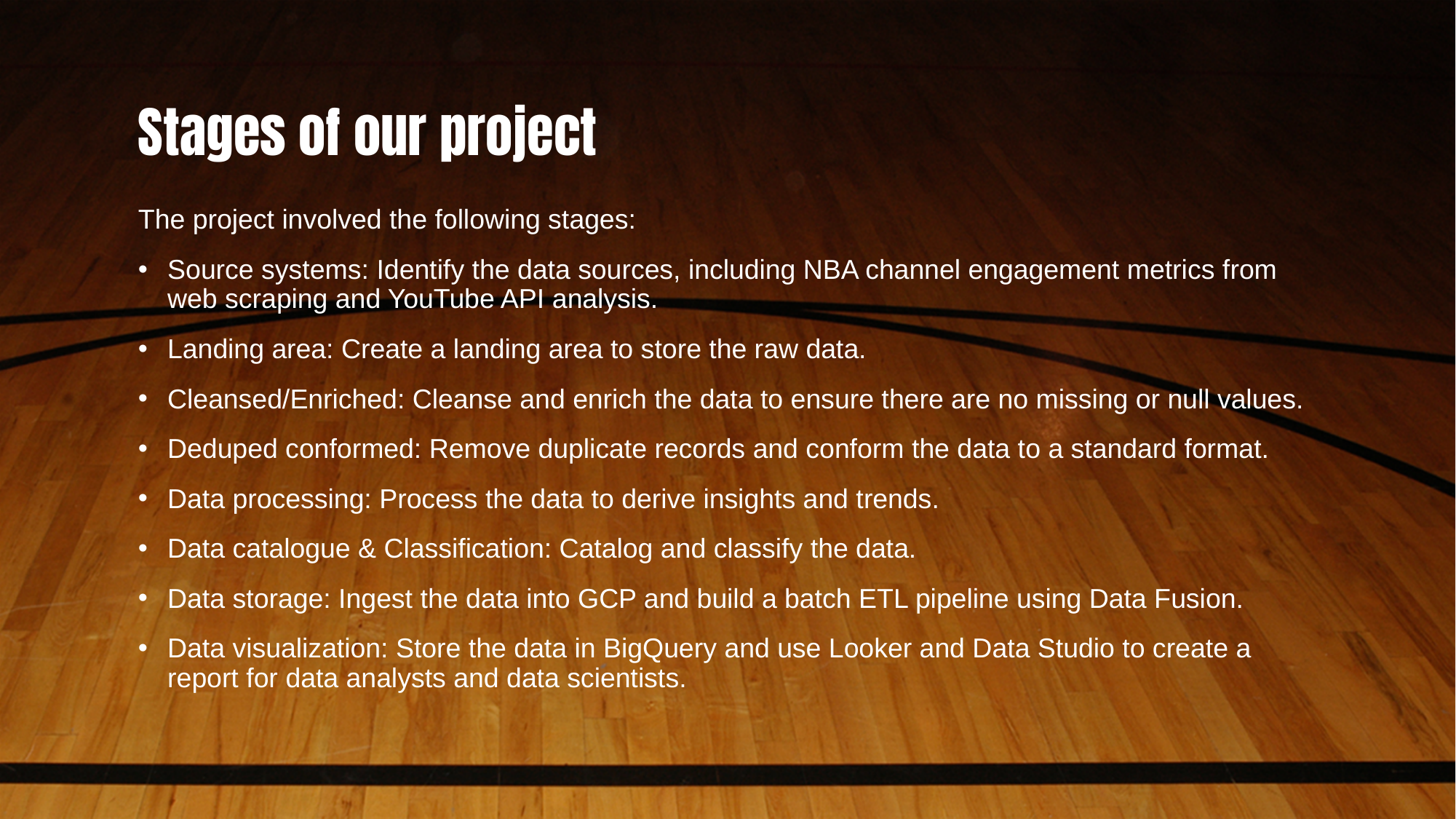

# Stages of our project
The project involved the following stages:
Source systems: Identify the data sources, including NBA channel engagement metrics from web scraping and YouTube API analysis.
Landing area: Create a landing area to store the raw data.
Cleansed/Enriched: Cleanse and enrich the data to ensure there are no missing or null values.
Deduped conformed: Remove duplicate records and conform the data to a standard format.
Data processing: Process the data to derive insights and trends.
Data catalogue & Classification: Catalog and classify the data.
Data storage: Ingest the data into GCP and build a batch ETL pipeline using Data Fusion.
Data visualization: Store the data in BigQuery and use Looker and Data Studio to create a report for data analysts and data scientists.